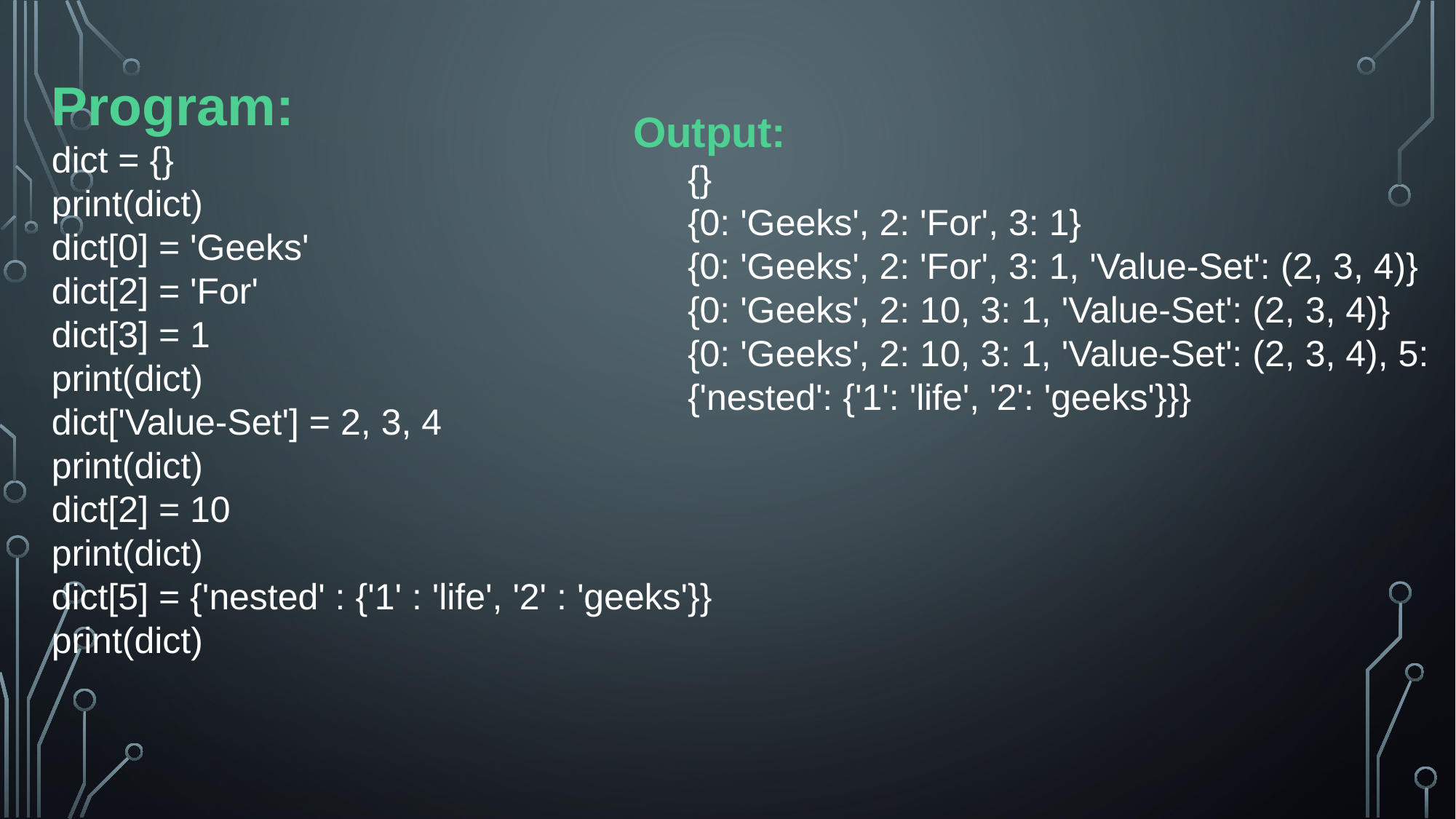

Program:
dict = {}
print(dict)
dict[0] = 'Geeks'
dict[2] = 'For'
dict[3] = 1
print(dict)
dict['Value-Set'] = 2, 3, 4
print(dict)
dict[2] = 10
print(dict)
dict[5] = {'nested' : {'1' : 'life', '2' : 'geeks'}}
print(dict)
Output:
{}
{0: 'Geeks', 2: 'For', 3: 1}
{0: 'Geeks', 2: 'For', 3: 1, 'Value-Set': (2, 3, 4)}
{0: 'Geeks', 2: 10, 3: 1, 'Value-Set': (2, 3, 4)}
{0: 'Geeks', 2: 10, 3: 1, 'Value-Set': (2, 3, 4), 5: {'nested': {'1': 'life', '2': 'geeks'}}}